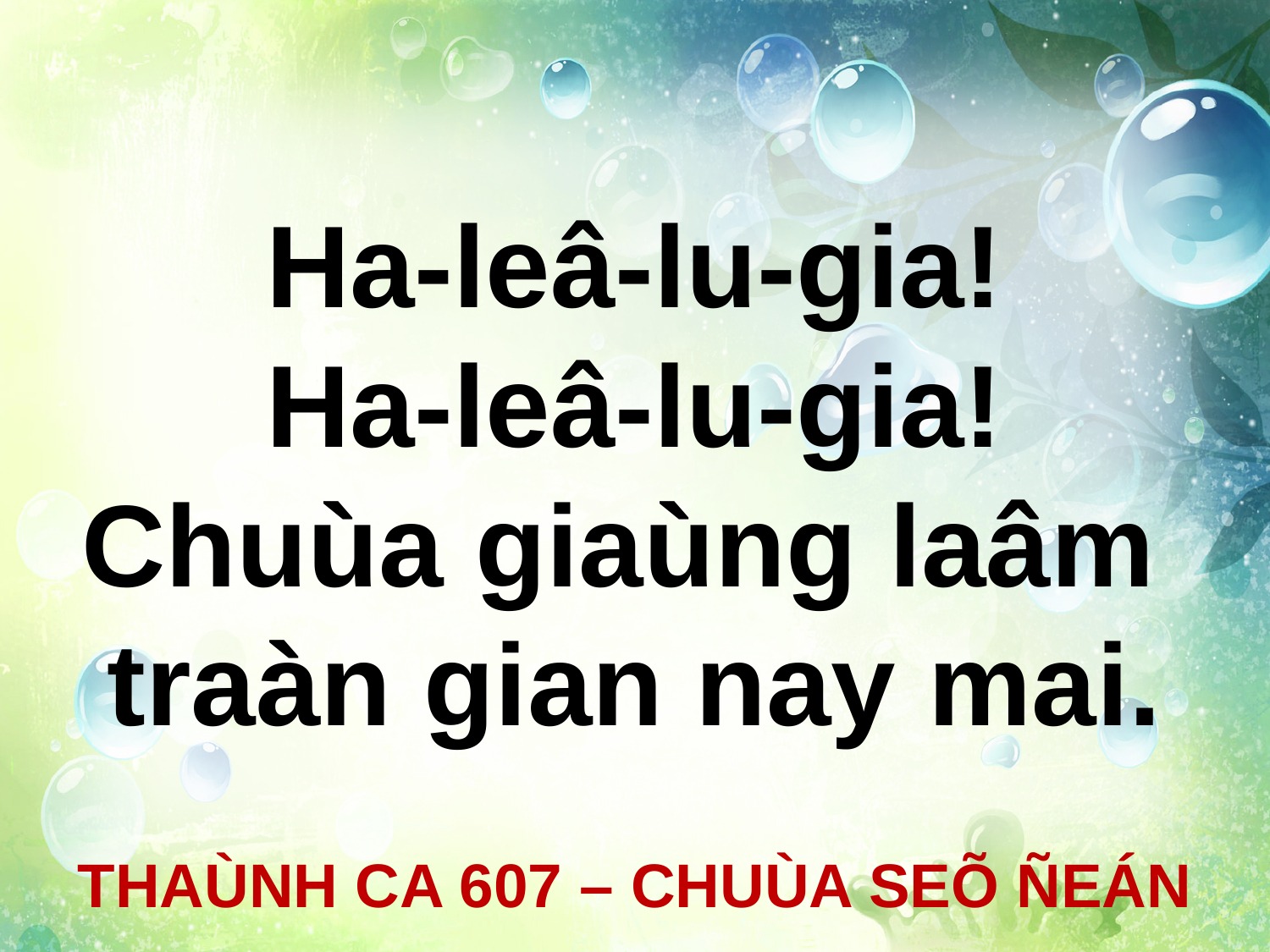

Ha-leâ-lu-gia!
Ha-leâ-lu-gia!
Chuùa giaùng laâm
traàn gian nay mai.
THAÙNH CA 607 – CHUÙA SEÕ ÑEÁN